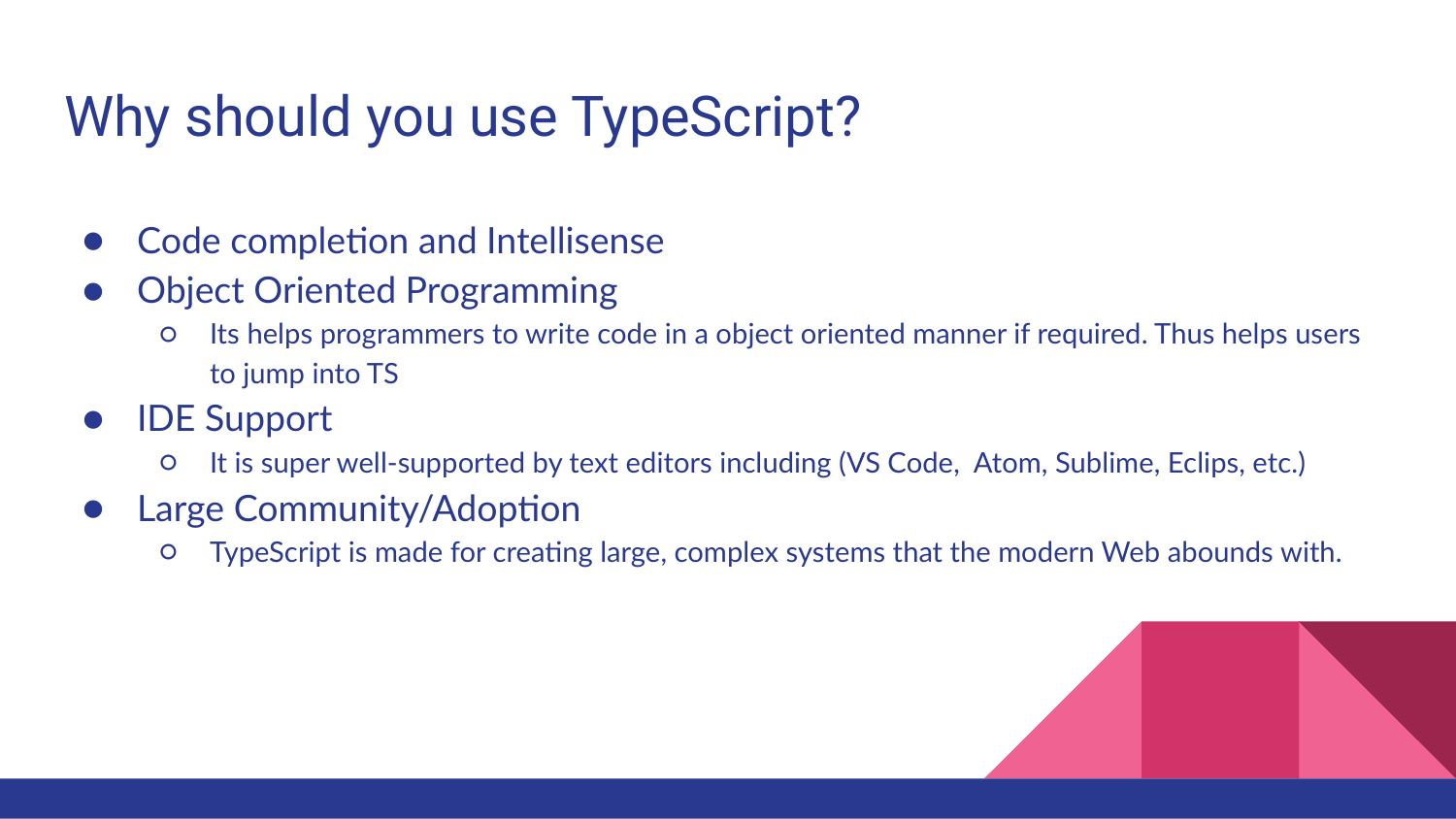

# Why should you use TypeScript?
Code completion and Intellisense
Object Oriented Programming
Its helps programmers to write code in a object oriented manner if required. Thus helps users to jump into TS
IDE Support
It is super well-supported by text editors including (VS Code,  Atom, Sublime, Eclips, etc.)
Large Community/Adoption
TypeScript is made for creating large, complex systems that the modern Web abounds with.